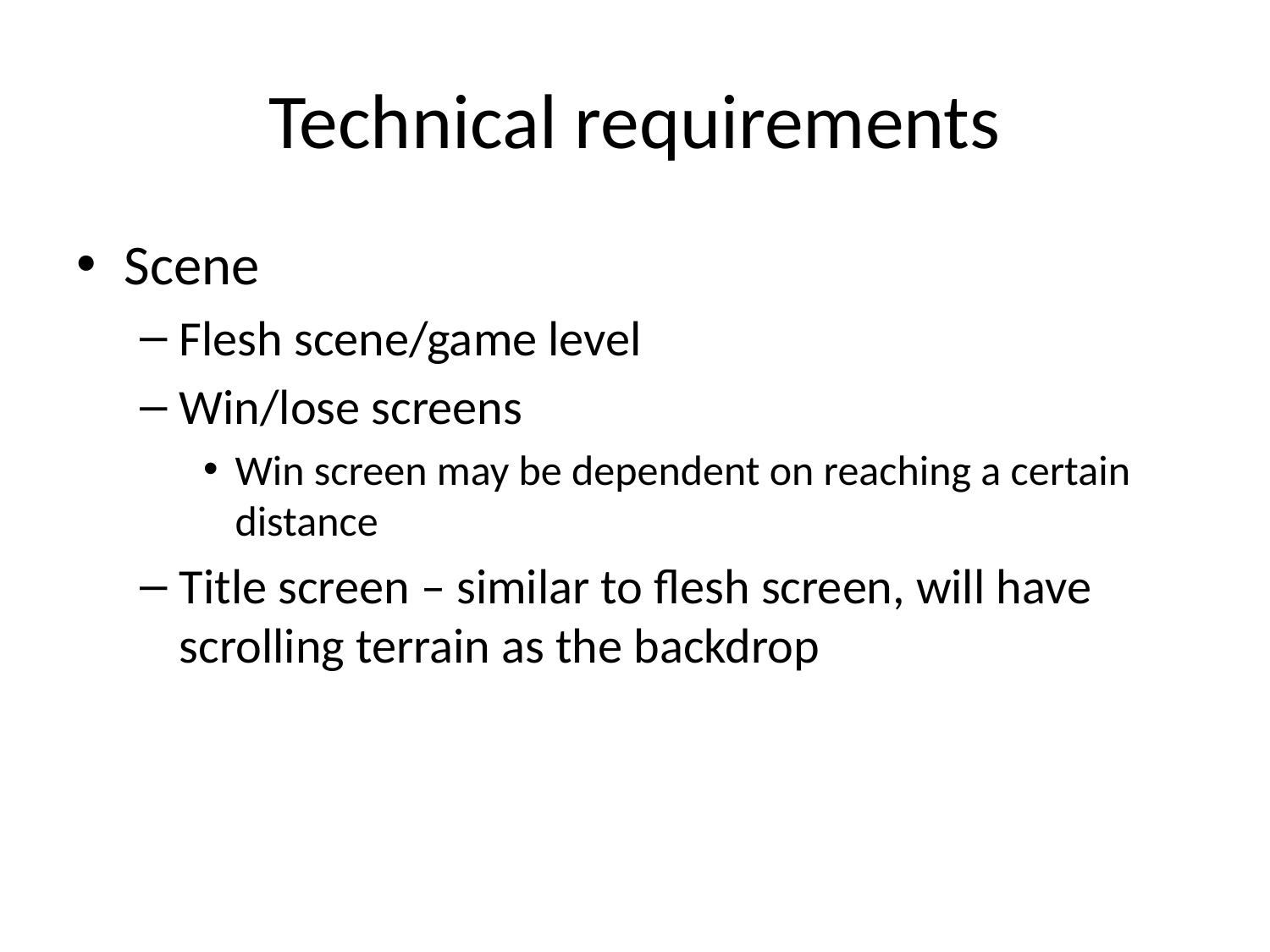

# Technical requirements
Scene
Flesh scene/game level
Win/lose screens
Win screen may be dependent on reaching a certain distance
Title screen – similar to flesh screen, will have scrolling terrain as the backdrop